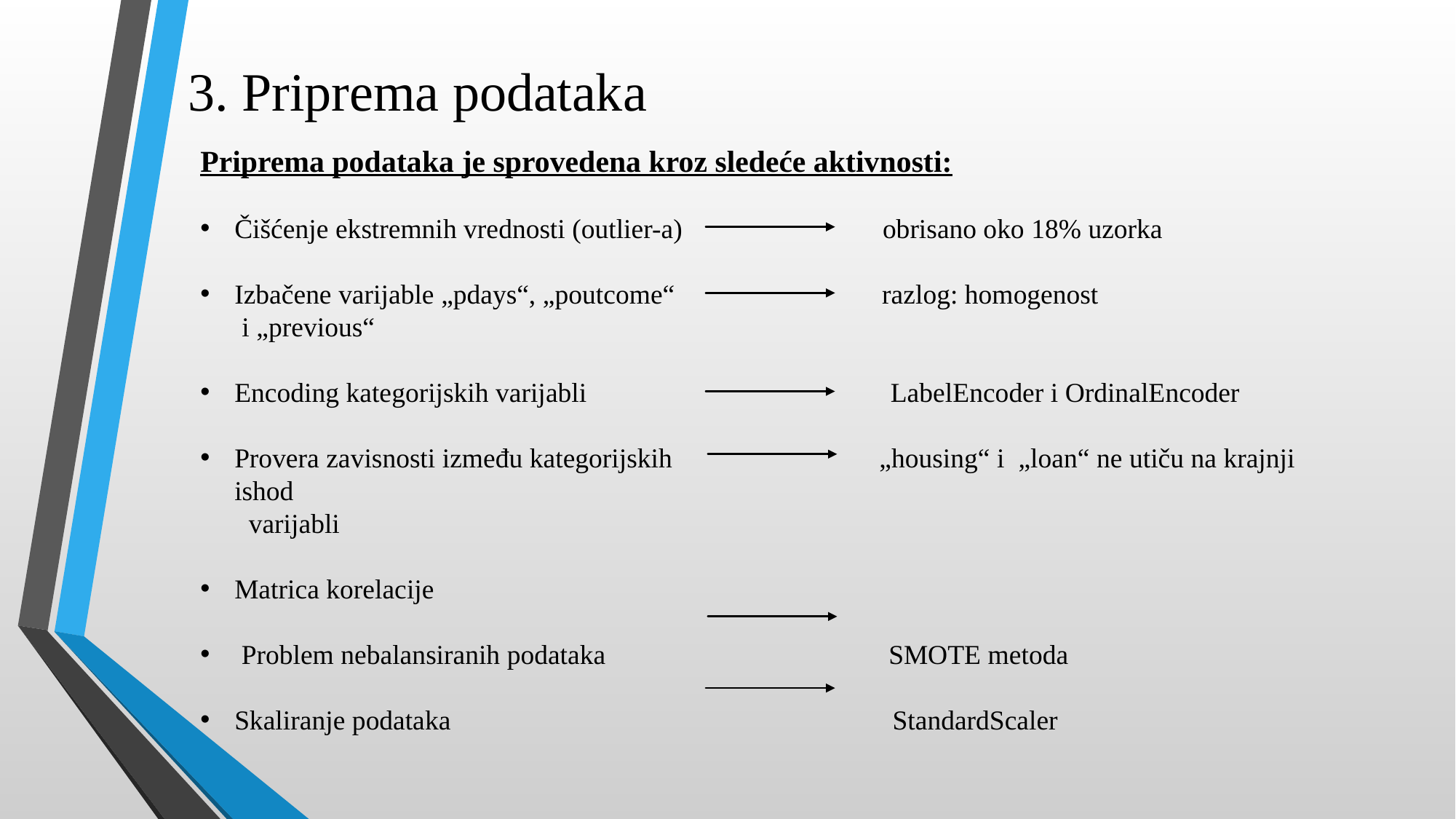

# 3. Priprema podataka
Priprema podataka je sprovedena kroz sledeće aktivnosti:

Čišćenje ekstremnih vrednosti (outlier-a)                             obrisano oko 18% uzorka

Izbačene varijable „pdays“, „poutcome“                              razlog: homogenost
      i „previous“

Encoding kategorijskih varijabli                                            LabelEncoder i OrdinalEncoder

Provera zavisnosti između kategorijskih                              „housing“ i  „loan“ ne utiču na krajnji ishod
       varijabli

Matrica korelacije

 Problem nebalansiranih podataka                                         SMOTE metoda

Skaliranje podataka                                                                StandardScaler